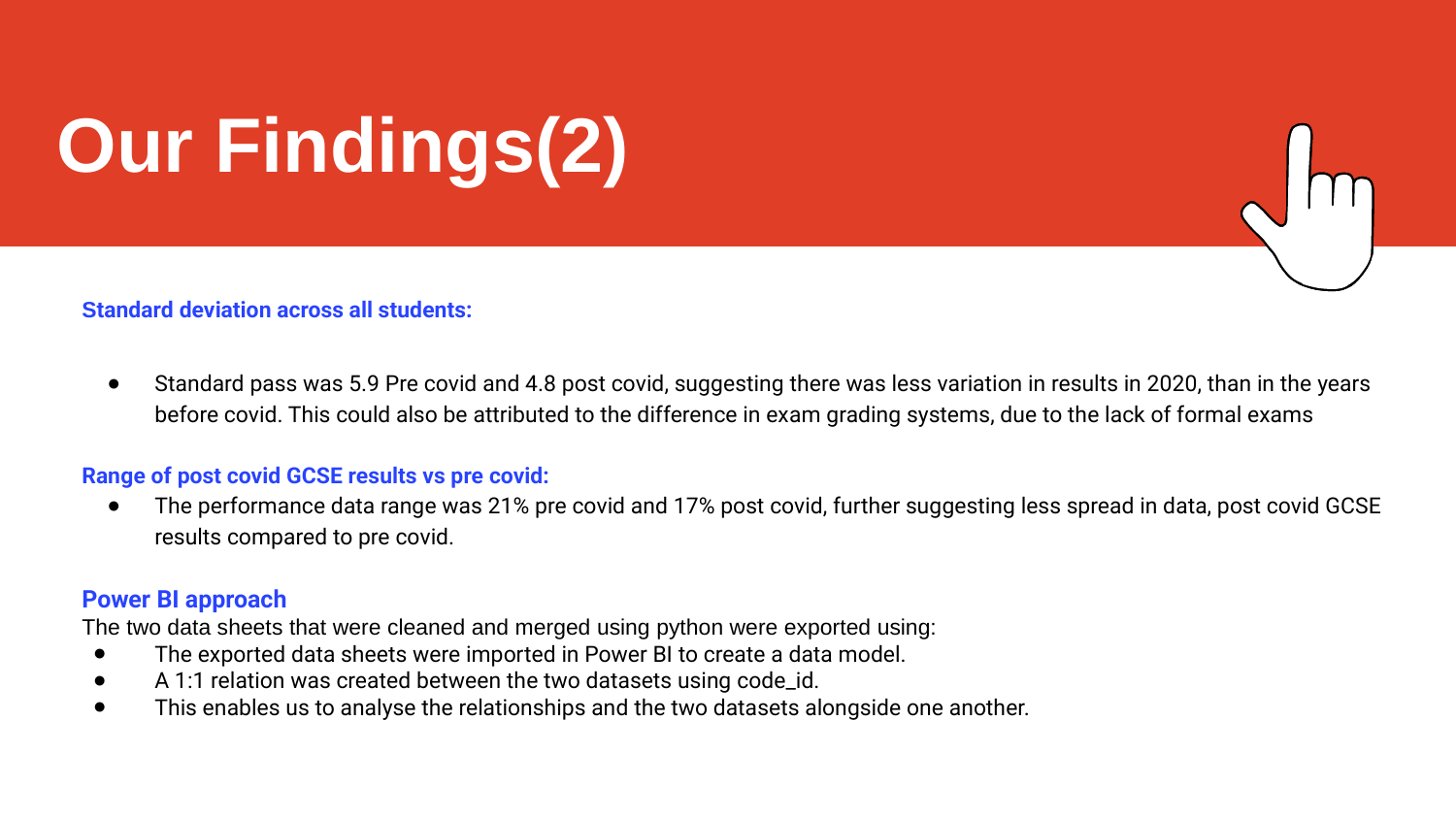

Our Findings(2)

Standard deviation across all students:
Standard pass was 5.9 Pre covid and 4.8 post covid, suggesting there was less variation in results in 2020, than in the years before covid. This could also be attributed to the difference in exam grading systems, due to the lack of formal exams

Range of post covid GCSE results vs pre covid:
The performance data range was 21% pre covid and 17% post covid, further suggesting less spread in data, post covid GCSE results compared to pre covid.

Power BI approach
The two data sheets that were cleaned and merged using python were exported using:
The exported data sheets were imported in Power BI to create a data model.
A 1:1 relation was created between the two datasets using code_id.
This enables us to analyse the relationships and the two datasets alongside one another.